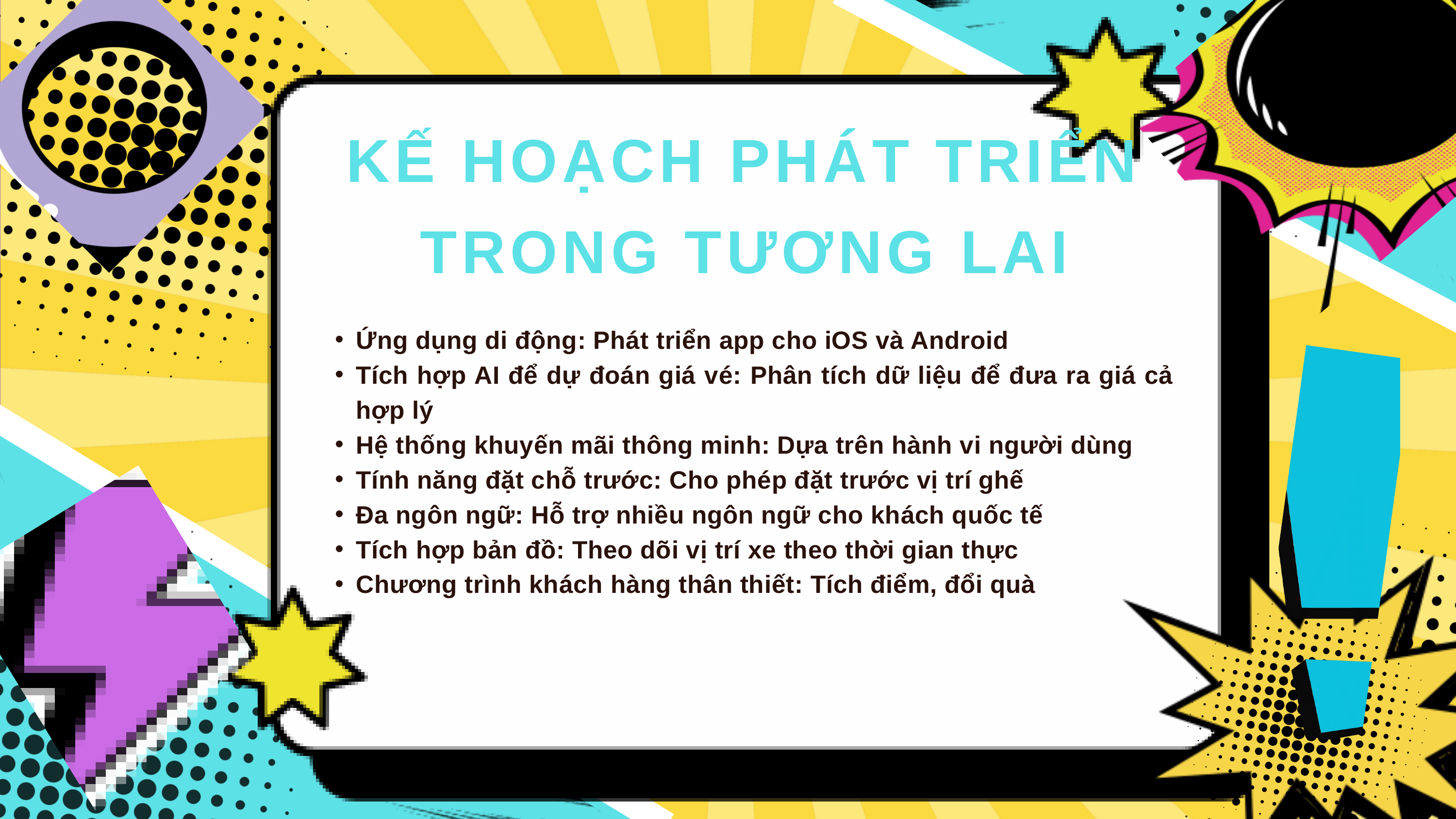

KẾ HOẠCH PHÁT TRIỂN TRONG TƯƠNG LAI
Ứng dụng di động: Phát triển app cho iOS và Android
Tích hợp AI để dự đoán giá vé: Phân tích dữ liệu để đưa ra giá cả hợp lý
Hệ thống khuyến mãi thông minh: Dựa trên hành vi người dùng
Tính năng đặt chỗ trước: Cho phép đặt trước vị trí ghế
Đa ngôn ngữ: Hỗ trợ nhiều ngôn ngữ cho khách quốc tế
Tích hợp bản đồ: Theo dõi vị trí xe theo thời gian thực
Chương trình khách hàng thân thiết: Tích điểm, đổi quà